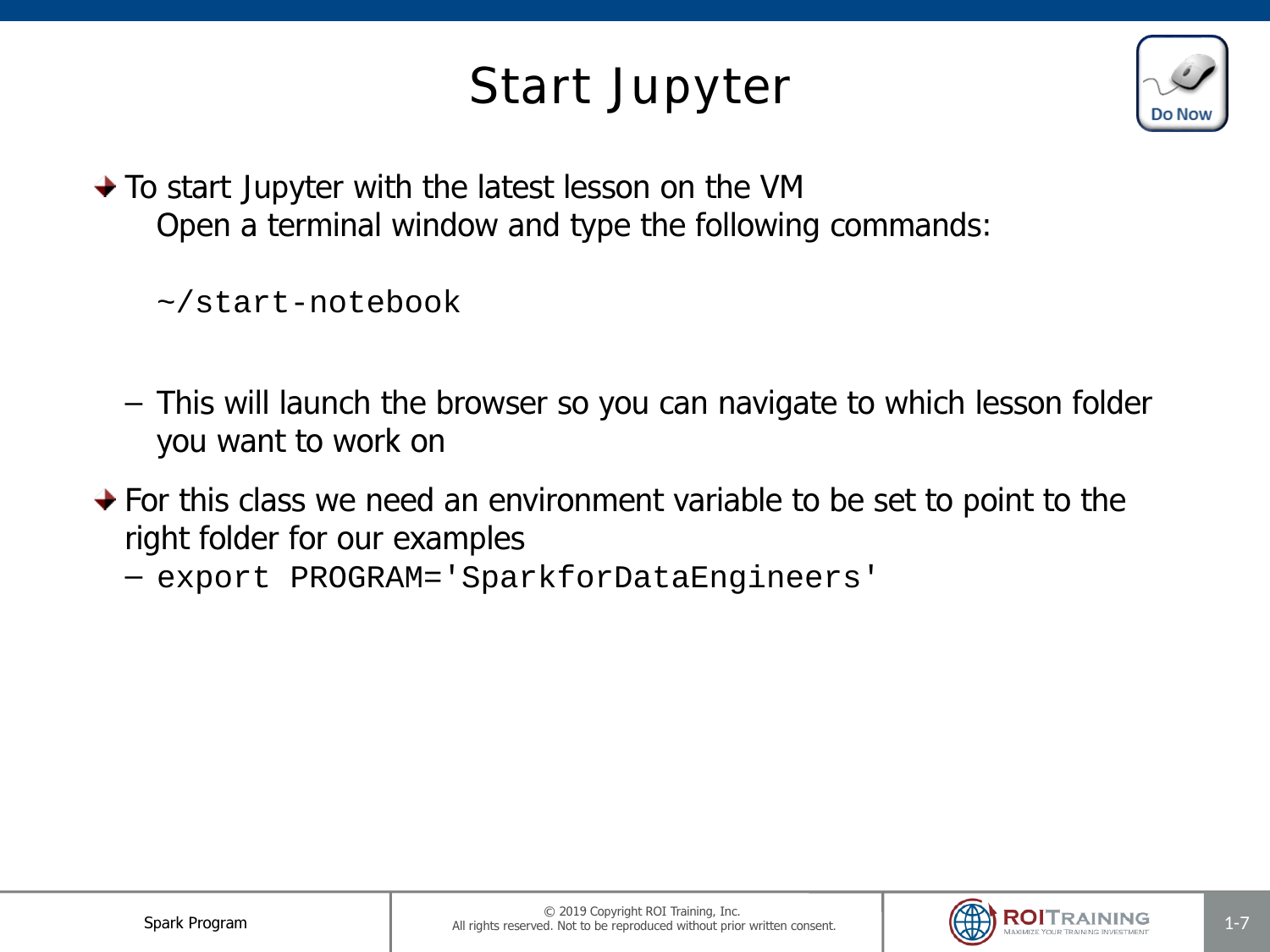

# Start Jupyter
To start Jupyter with the latest lesson on the VM
Open a terminal window and type the following commands:
~/start-notebook

This will launch the browser so you can navigate to which lesson folder you want to work on
For this class we need an environment variable to be set to point to the right folder for our examples
export PROGRAM='SparkforDataEngineers'